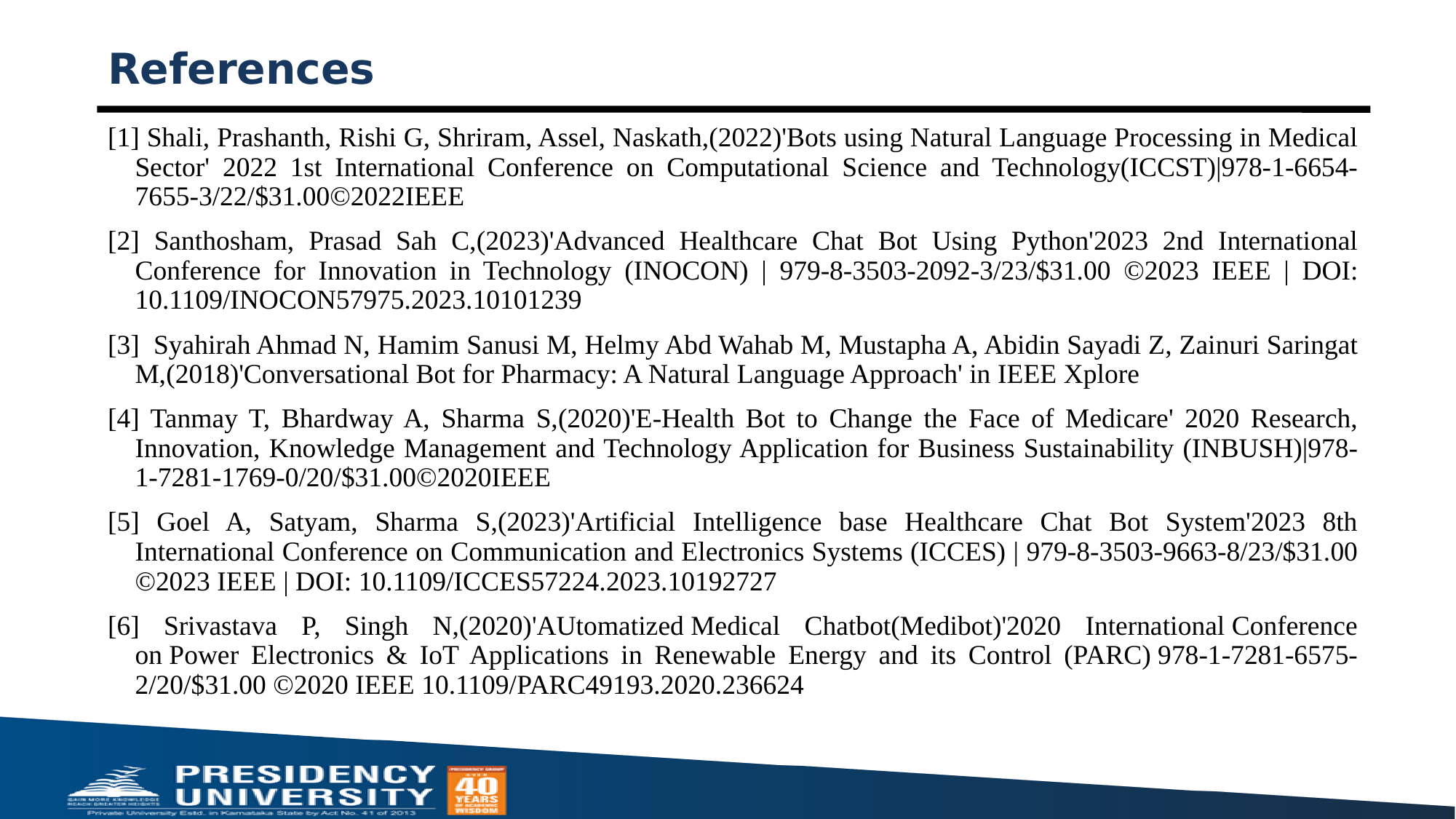

# References
[1] Shali, Prashanth, Rishi G, Shriram, Assel, Naskath,(2022)'Bots using Natural Language Processing in Medical Sector' 2022 1st International Conference on Computational Science and Technology(ICCST)|978-1-6654-7655-3/22/$31.00©2022IEEE
[2] Santhosham, Prasad Sah C,(2023)'Advanced Healthcare Chat Bot Using Python'2023 2nd International Conference for Innovation in Technology (INOCON) | 979-8-3503-2092-3/23/$31.00 ©2023 IEEE | DOI: 10.1109/INOCON57975.2023.10101239
[3]  Syahirah Ahmad N, Hamim Sanusi M, Helmy Abd Wahab M, Mustapha A, Abidin Sayadi Z, Zainuri Saringat M,(2018)'Conversational Bot for Pharmacy: A Natural Language Approach' in IEEE Xplore
[4] Tanmay T, Bhardway A, Sharma S,(2020)'E-Health Bot to Change the Face of Medicare' 2020 Research, Innovation, Knowledge Management and Technology Application for Business Sustainability (INBUSH)|978-1-7281-1769-0/20/$31.00©2020IEEE
[5] Goel A, Satyam, Sharma S,(2023)'Artificial Intelligence base Healthcare Chat Bot System'2023 8th International Conference on Communication and Electronics Systems (ICCES) | 979-8-3503-9663-8/23/$31.00 ©2023 IEEE | DOI: 10.1109/ICCES57224.2023.10192727
[6] Srivastava P, Singh N,(2020)'AUtomatized Medical Chatbot(Medibot)'2020 International Conference on Power Electronics & IoT Applications in Renewable Energy and its Control (PARC) 978-1-7281-6575-2/20/$31.00 ©2020 IEEE 10.1109/PARC49193.2020.236624